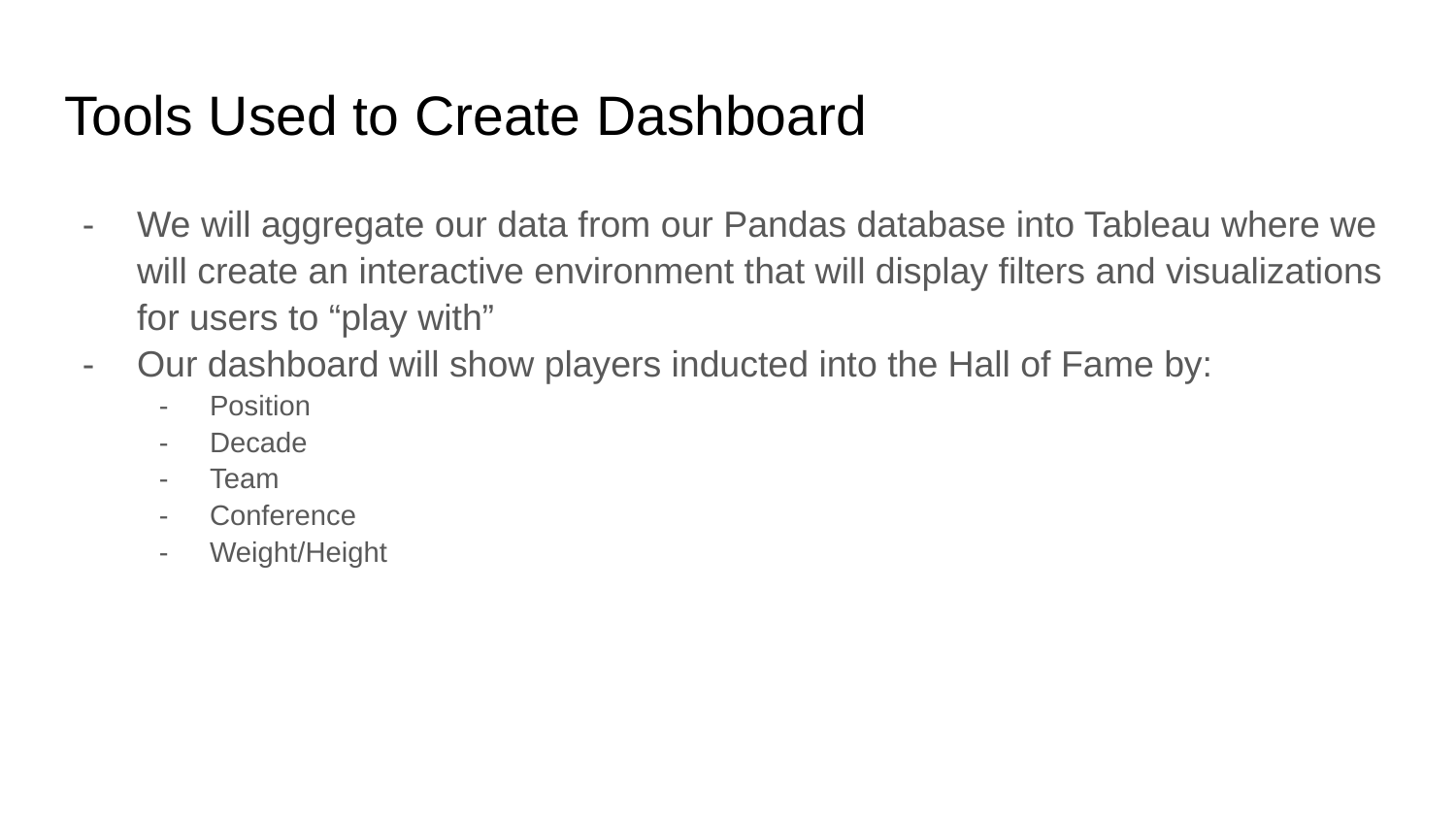

# Tools Used to Create Dashboard
We will aggregate our data from our Pandas database into Tableau where we will create an interactive environment that will display filters and visualizations for users to “play with”
Our dashboard will show players inducted into the Hall of Fame by:
Position
Decade
Team
Conference
Weight/Height